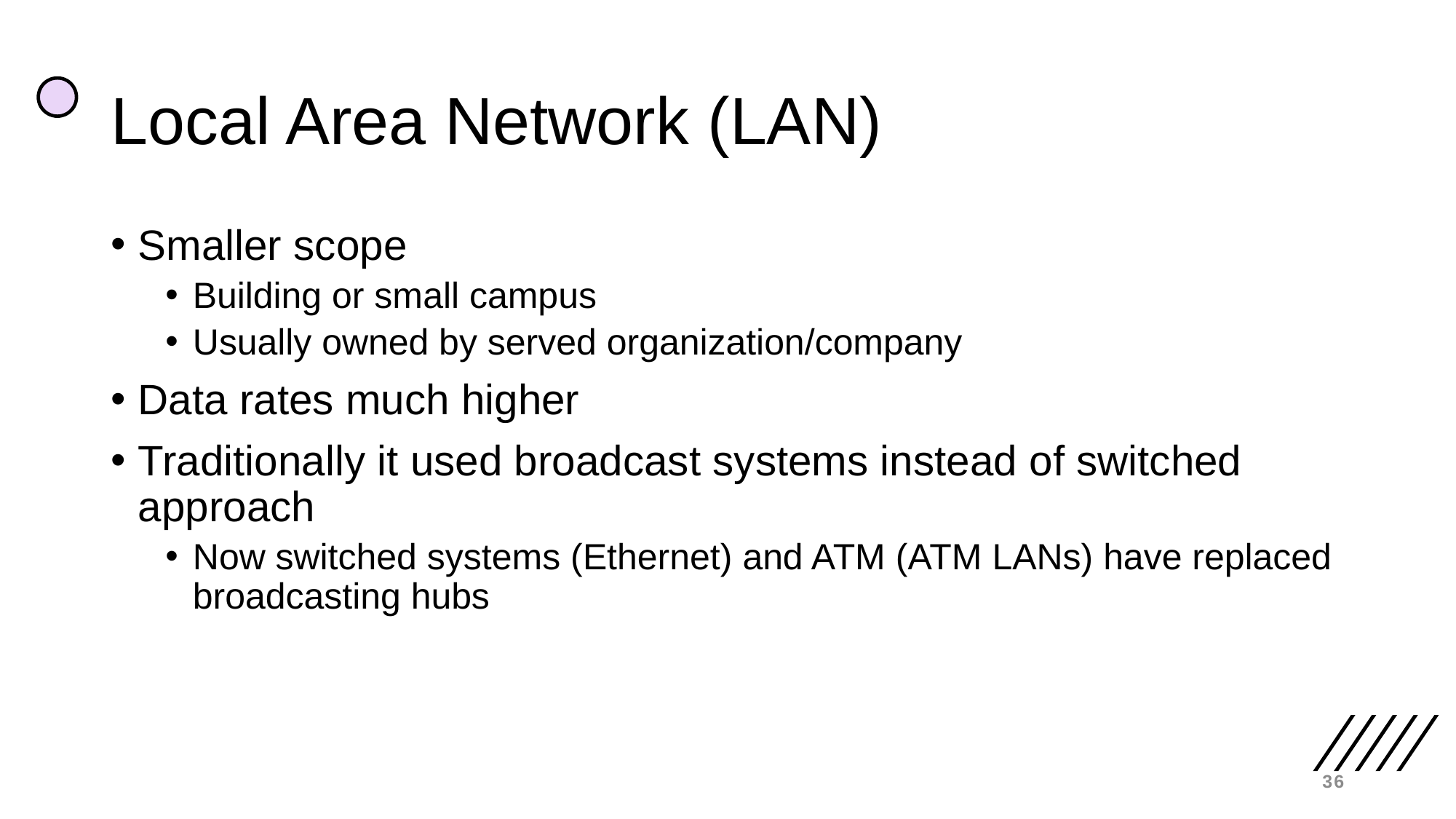

# Local Area Network (LAN)
Smaller scope
Building or small campus
Usually owned by served organization/company
Data rates much higher
Traditionally it used broadcast systems instead of switched approach
Now switched systems (Ethernet) and ATM (ATM LANs) have replaced broadcasting hubs
36